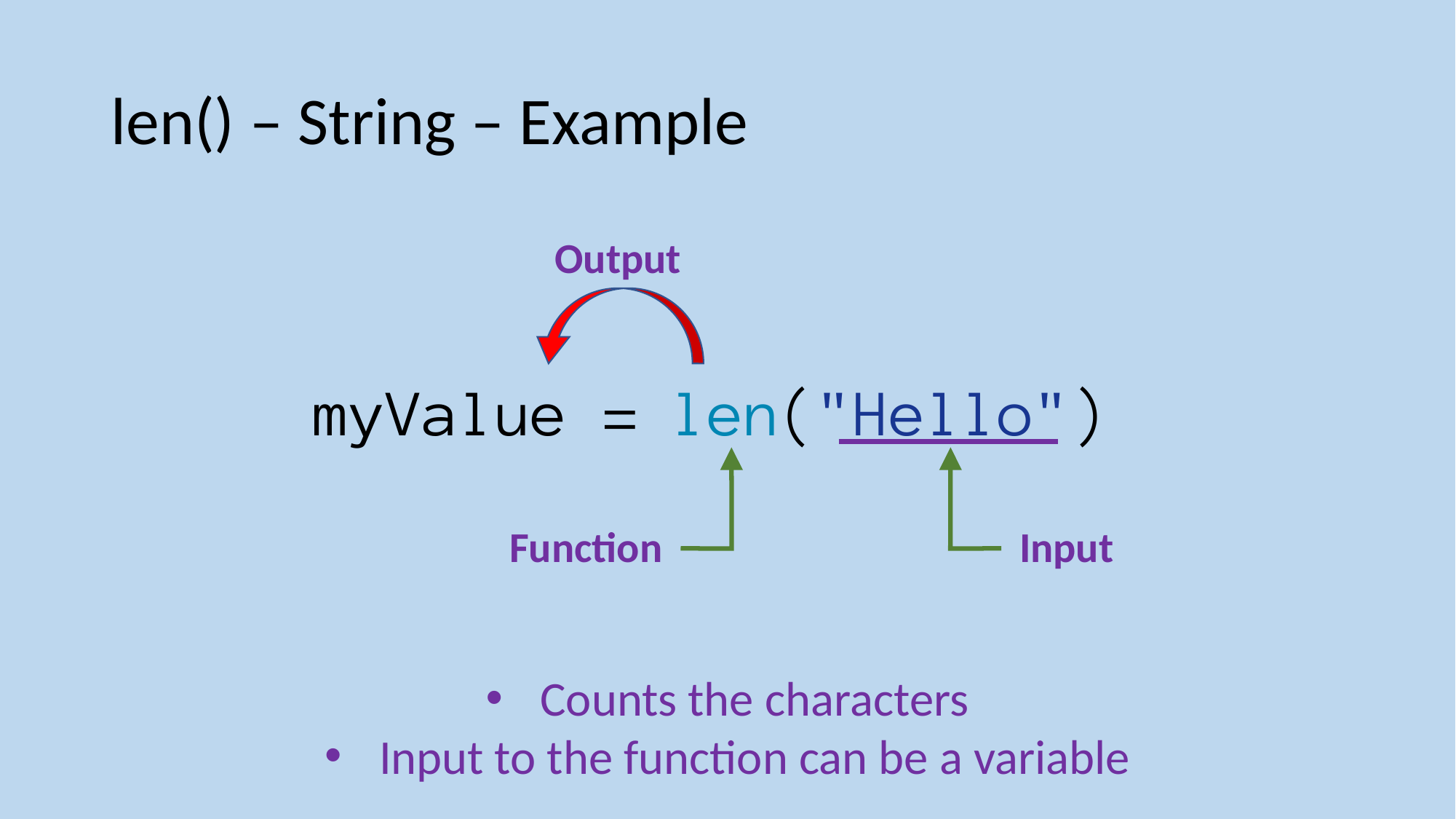

# len() – String – Example
Output

len("Hello")
myValue =
Function
Input
Counts the characters
Input to the function can be a variable